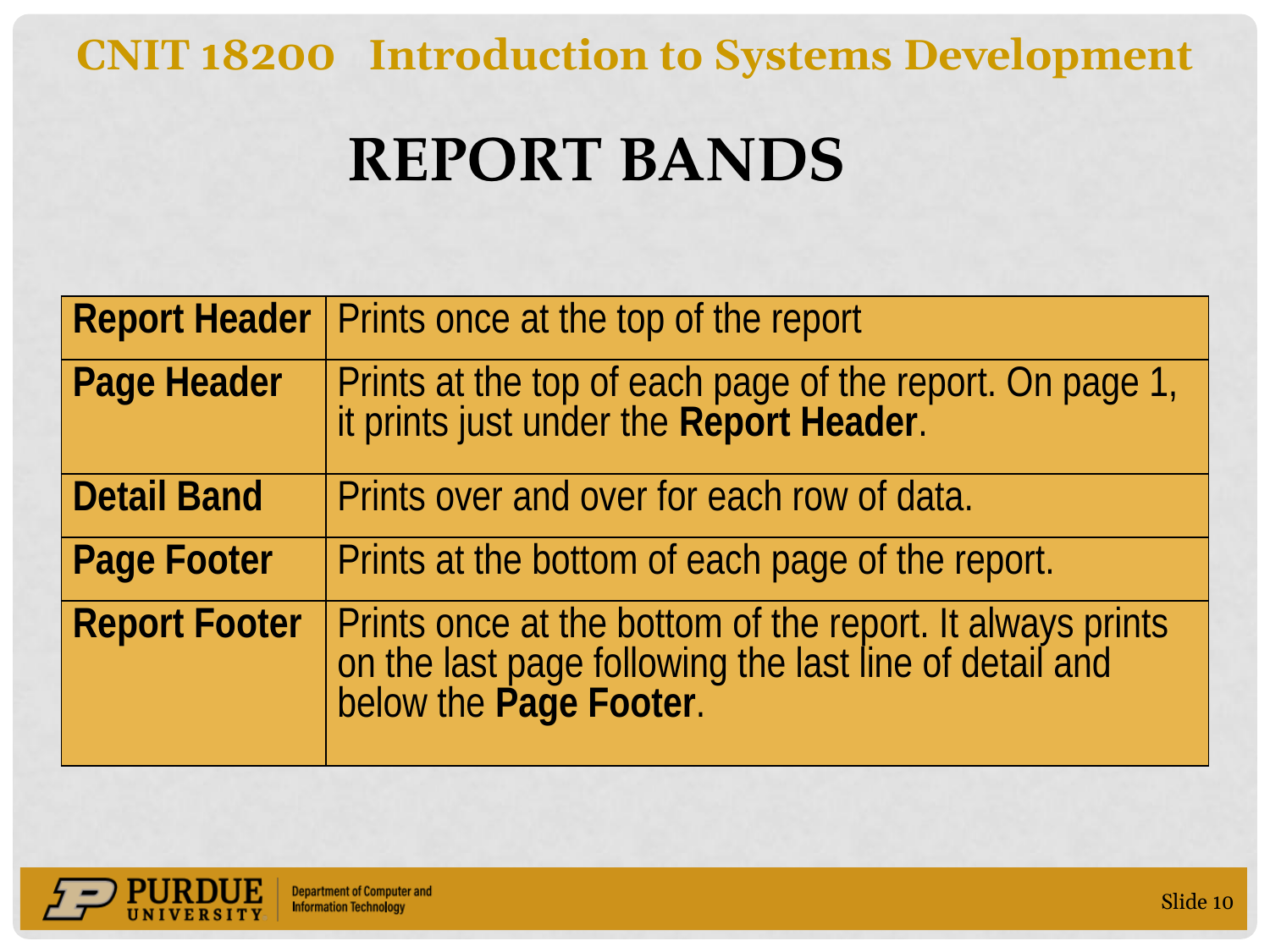

Report Bands
| Report Header | Prints once at the top of the report |
| --- | --- |
| Page Header | Prints at the top of each page of the report. On page 1, it prints just under the Report Header. |
| Detail Band | Prints over and over for each row of data. |
| Page Footer | Prints at the bottom of each page of the report. |
| Report Footer | Prints once at the bottom of the report. It always prints on the last page following the last line of detail and below the Page Footer. |